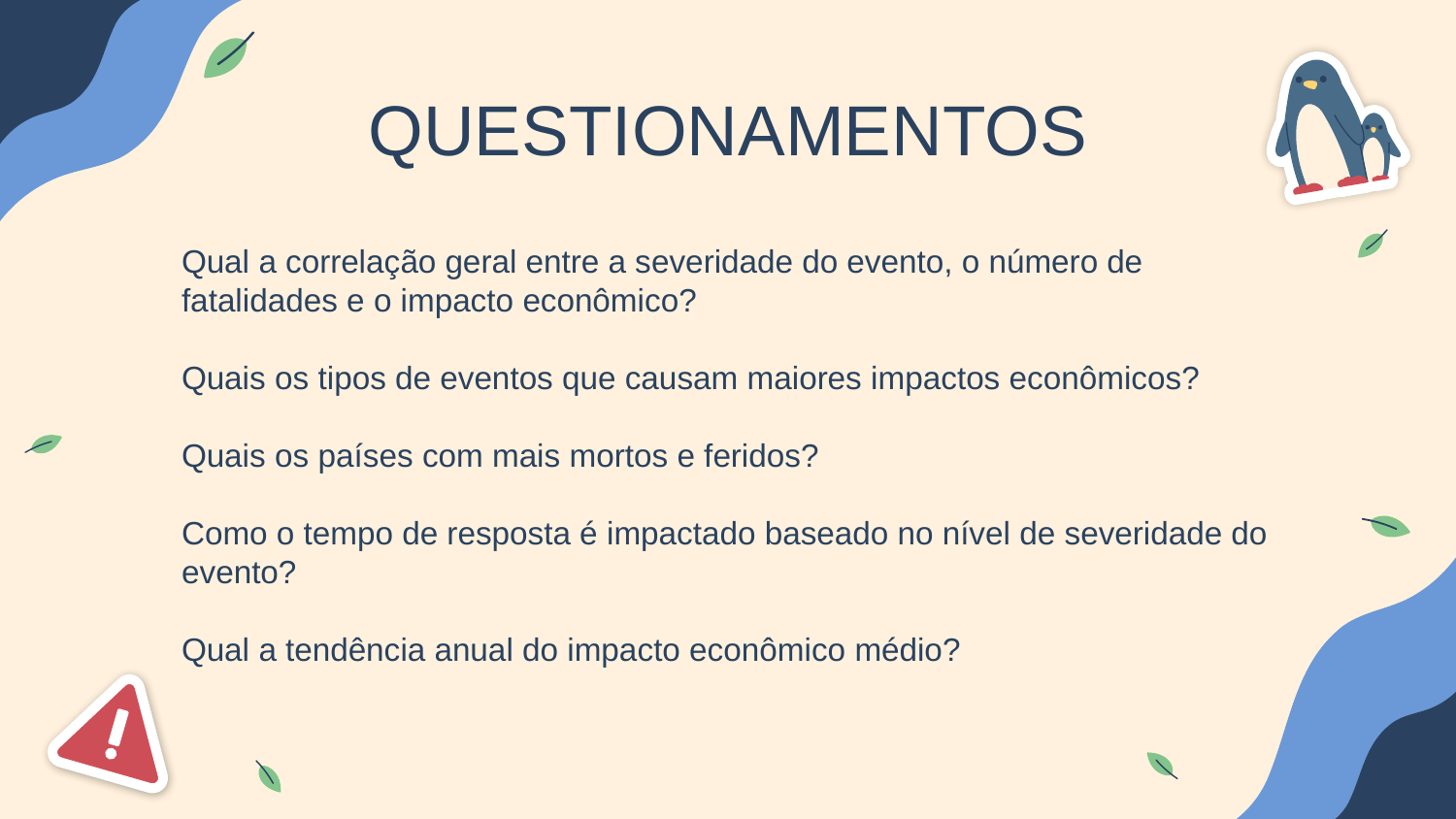

# QUESTIONAMENTOS
Qual a correlação geral entre a severidade do evento, o número de fatalidades e o impacto econômico?

Quais os tipos de eventos que causam maiores impactos econômicos?

Quais os países com mais mortos e feridos?

Como o tempo de resposta é impactado baseado no nível de severidade do evento?

Qual a tendência anual do impacto econômico médio?